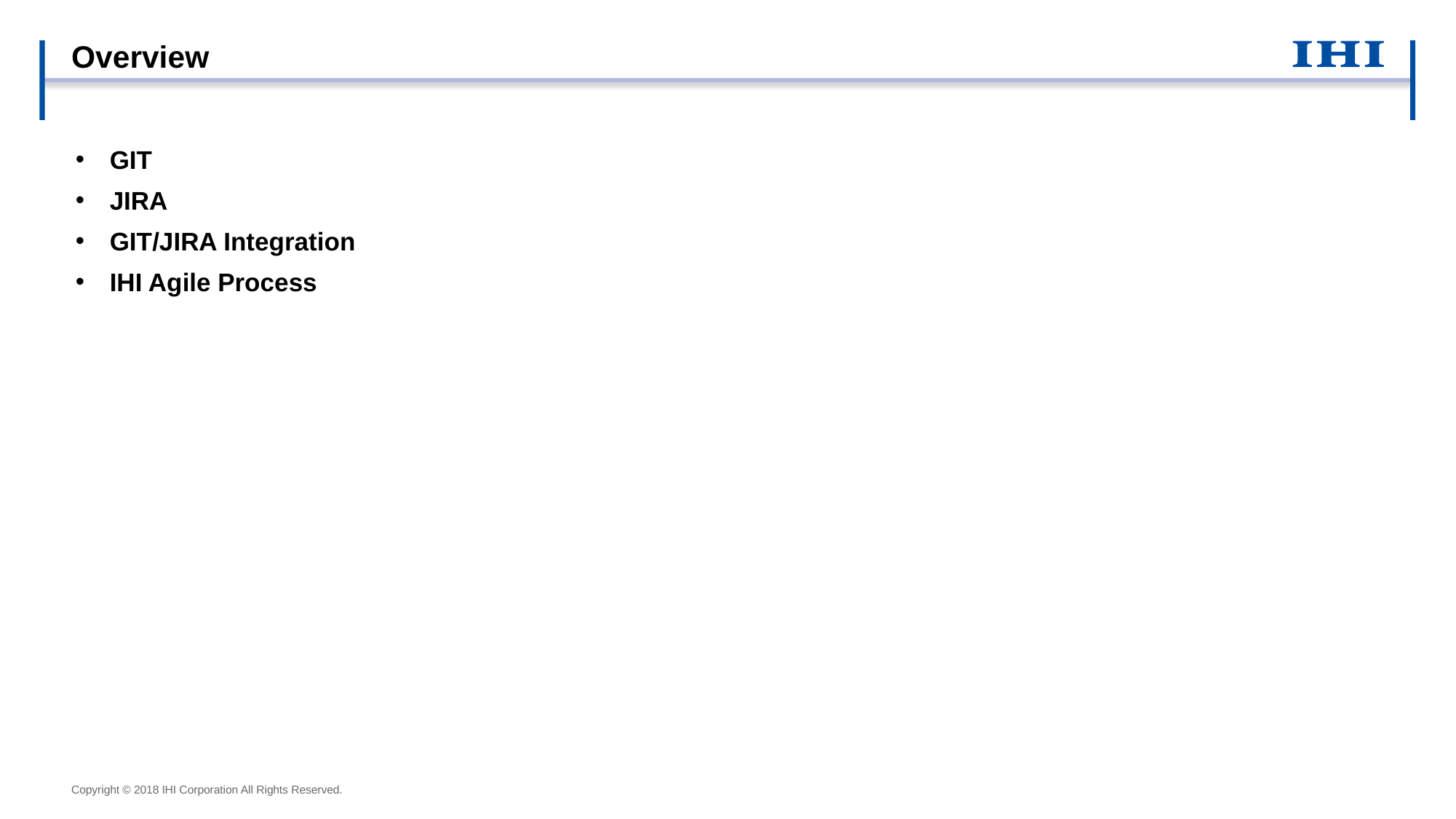

# Overview
GIT
JIRA
GIT/JIRA Integration
IHI Agile Process
Copyright © 2018 IHI Corporation All Rights Reserved.